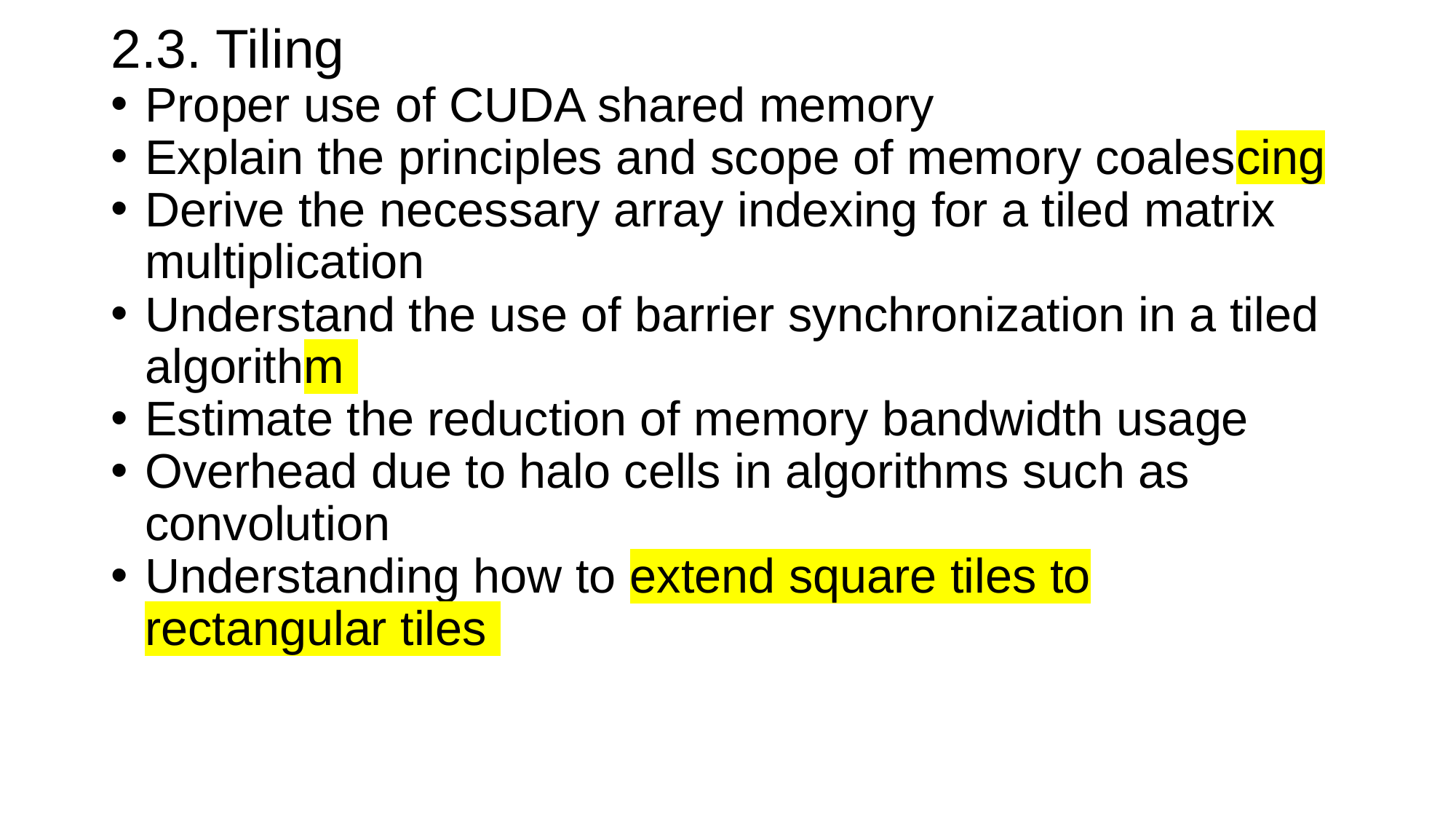

# 2.3. Tiling
Proper use of CUDA shared memory
Explain the principles and scope of memory coalescing
Derive the necessary array indexing for a tiled matrix multiplication
Understand the use of barrier synchronization in a tiled algorithm
Estimate the reduction of memory bandwidth usage
Overhead due to halo cells in algorithms such as convolution
Understanding how to extend square tiles to rectangular tiles